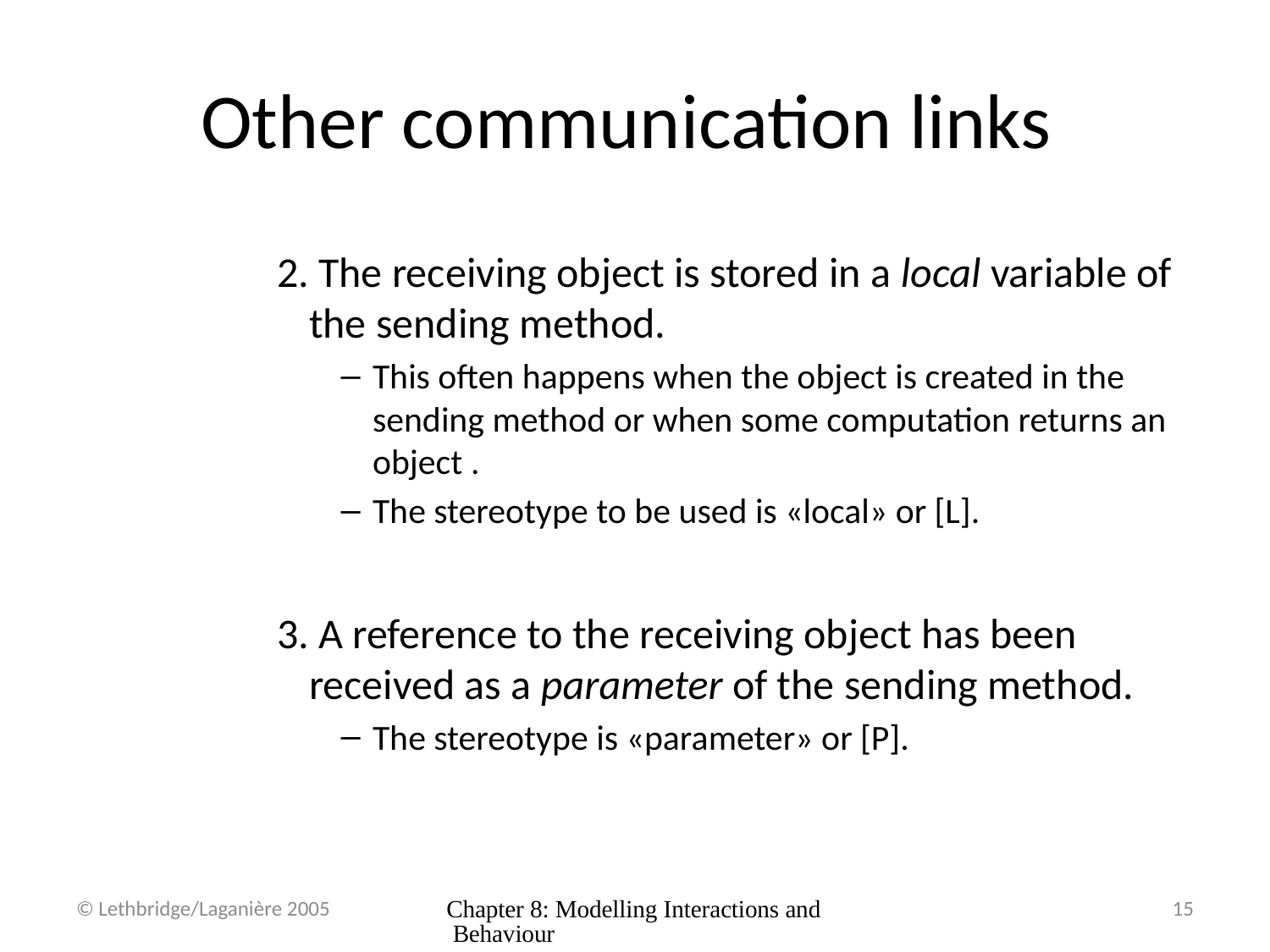

# Other communication links

2. The receiving object is stored in a local variable of the sending method.
This often happens when the object is created in the sending method or when some computation returns an object .
The stereotype to be used is «local» or [L].

3. A reference to the receiving object has been received as a parameter of the sending method.
The stereotype is «parameter» or [P].
© Lethbridge/Laganière 2005
Chapter 8: Modelling Interactions and Behaviour
15